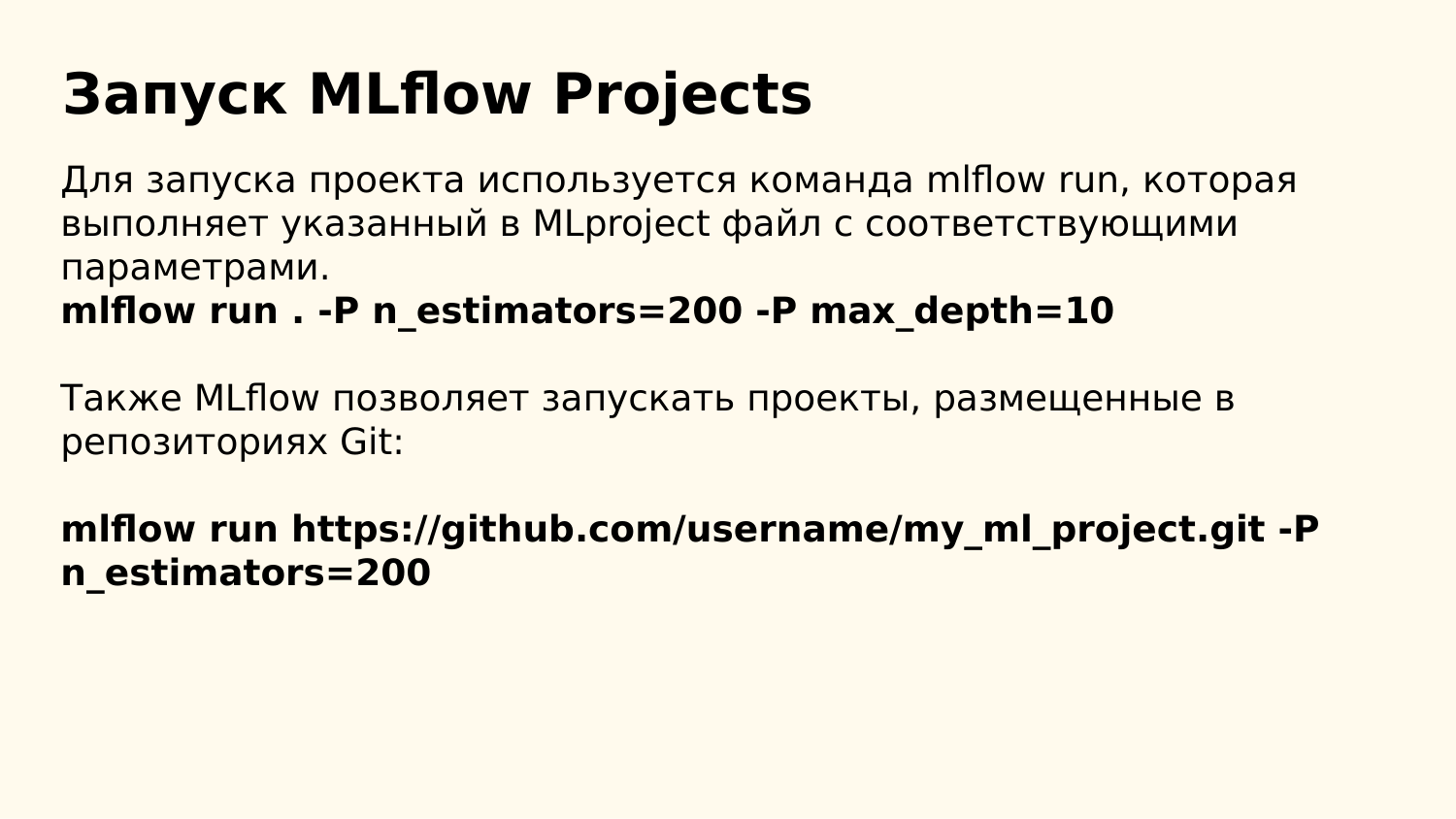

Запуск MLflow Projects
Для запуска проекта используется команда mlflow run, которая выполняет указанный в MLproject файл с соответствующими параметрами.
mlflow run . -P n_estimators=200 -P max_depth=10

Также MLflow позволяет запускать проекты, размещенные в репозиториях Git:

mlflow run https://github.com/username/my_ml_project.git -P n_estimators=200